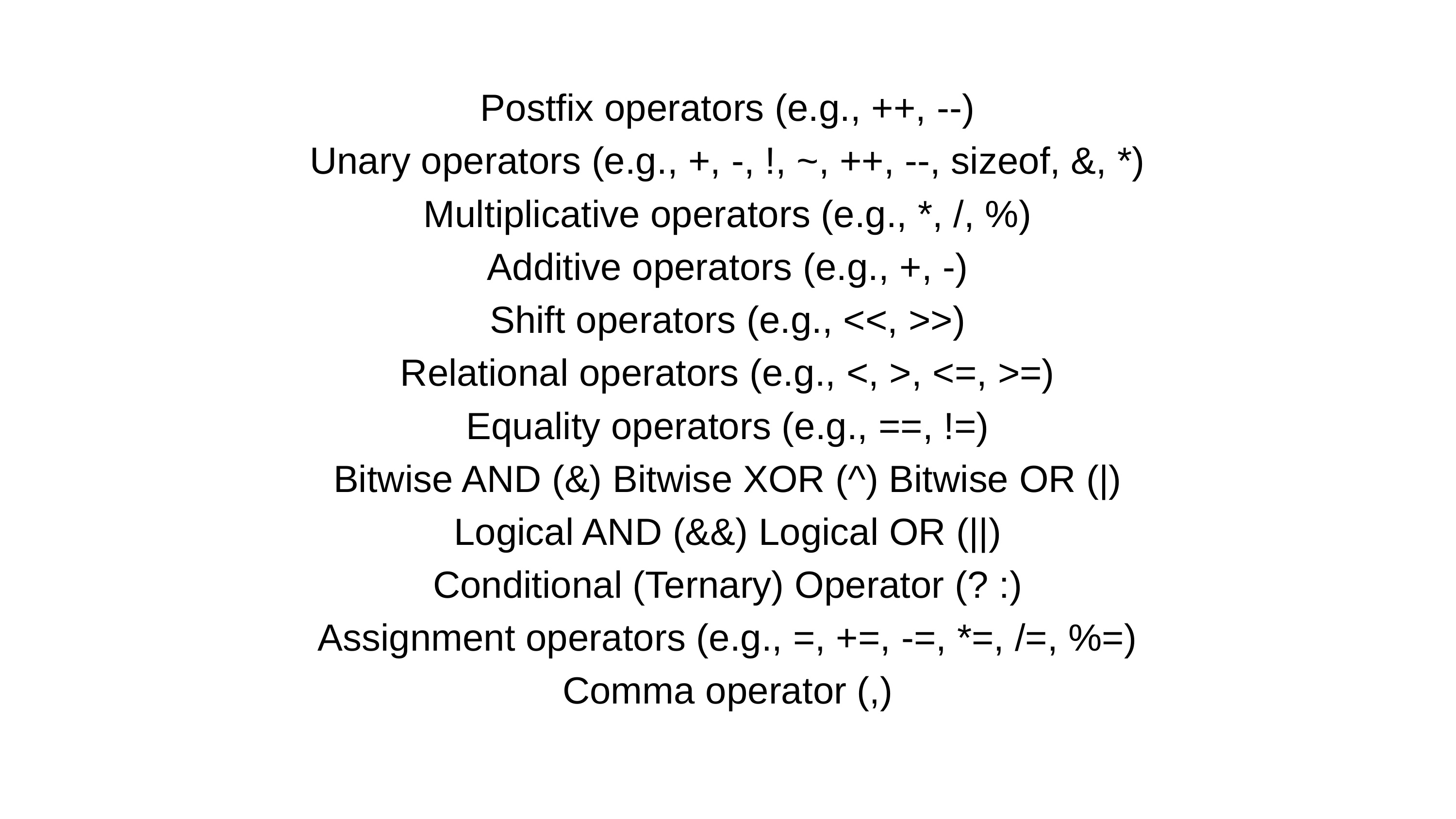

Postfix operators (e.g., ++, --)
Unary operators (e.g., +, -, !, ~, ++, --, sizeof, &, *)
Multiplicative operators (e.g., *, /, %)
Additive operators (e.g., +, -)
Shift operators (e.g., <<, >>)
Relational operators (e.g., <, >, <=, >=)
Equality operators (e.g., ==, !=)
Bitwise AND (&) Bitwise XOR (^) Bitwise OR (|)
Logical AND (&&) Logical OR (||)
Conditional (Ternary) Operator (? :)
Assignment operators (e.g., =, +=, -=, *=, /=, %=)
Comma operator (,)